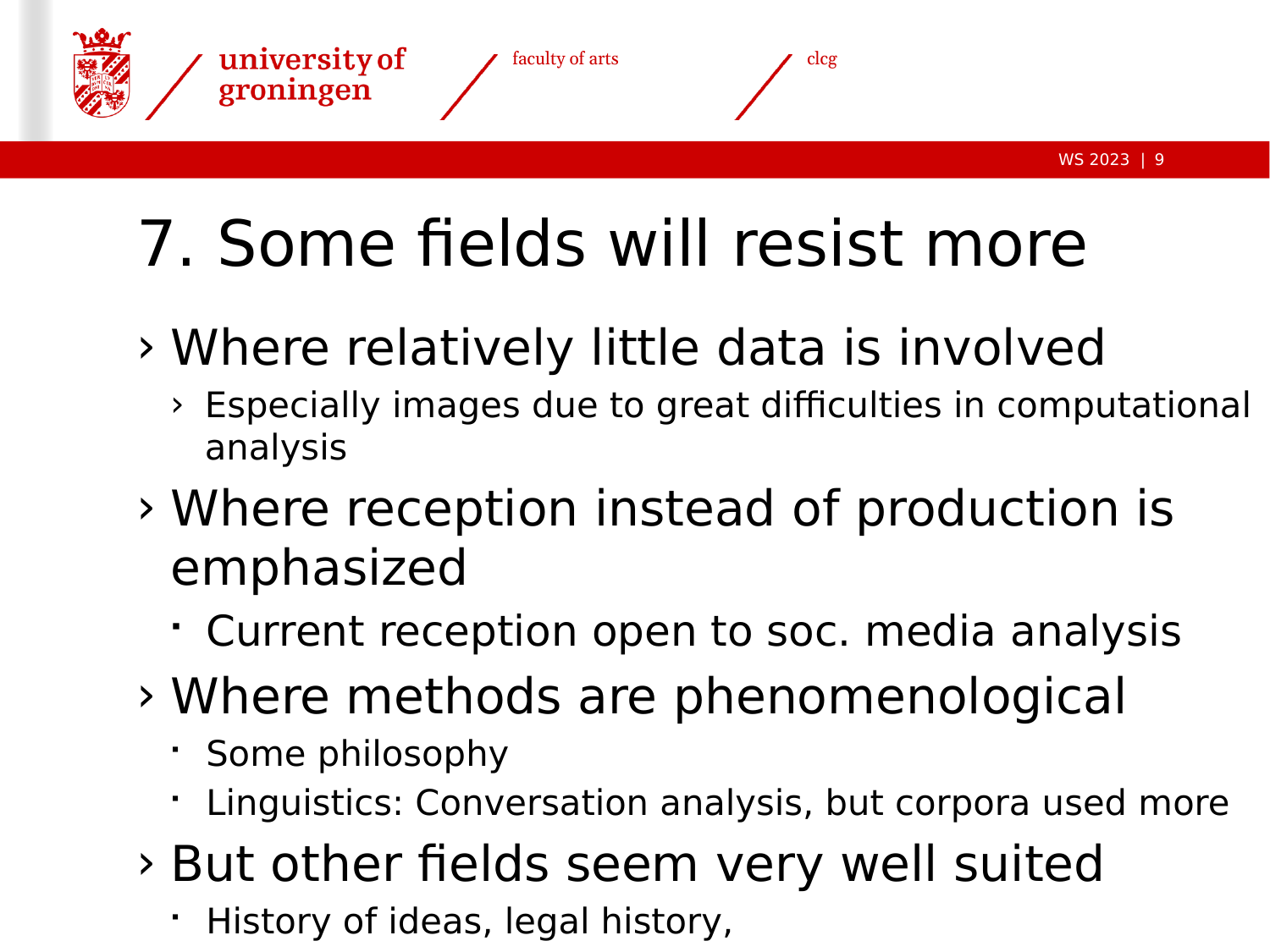

9
# 7. Some fields will resist more
Where relatively little data is involved
Especially images due to great difficulties in computational analysis
Where reception instead of production is emphasized
Current reception open to soc. media analysis
Where methods are phenomenological
Some philosophy
Linguistics: Conversation analysis, but corpora used more
But other fields seem very well suited
History of ideas, legal history,